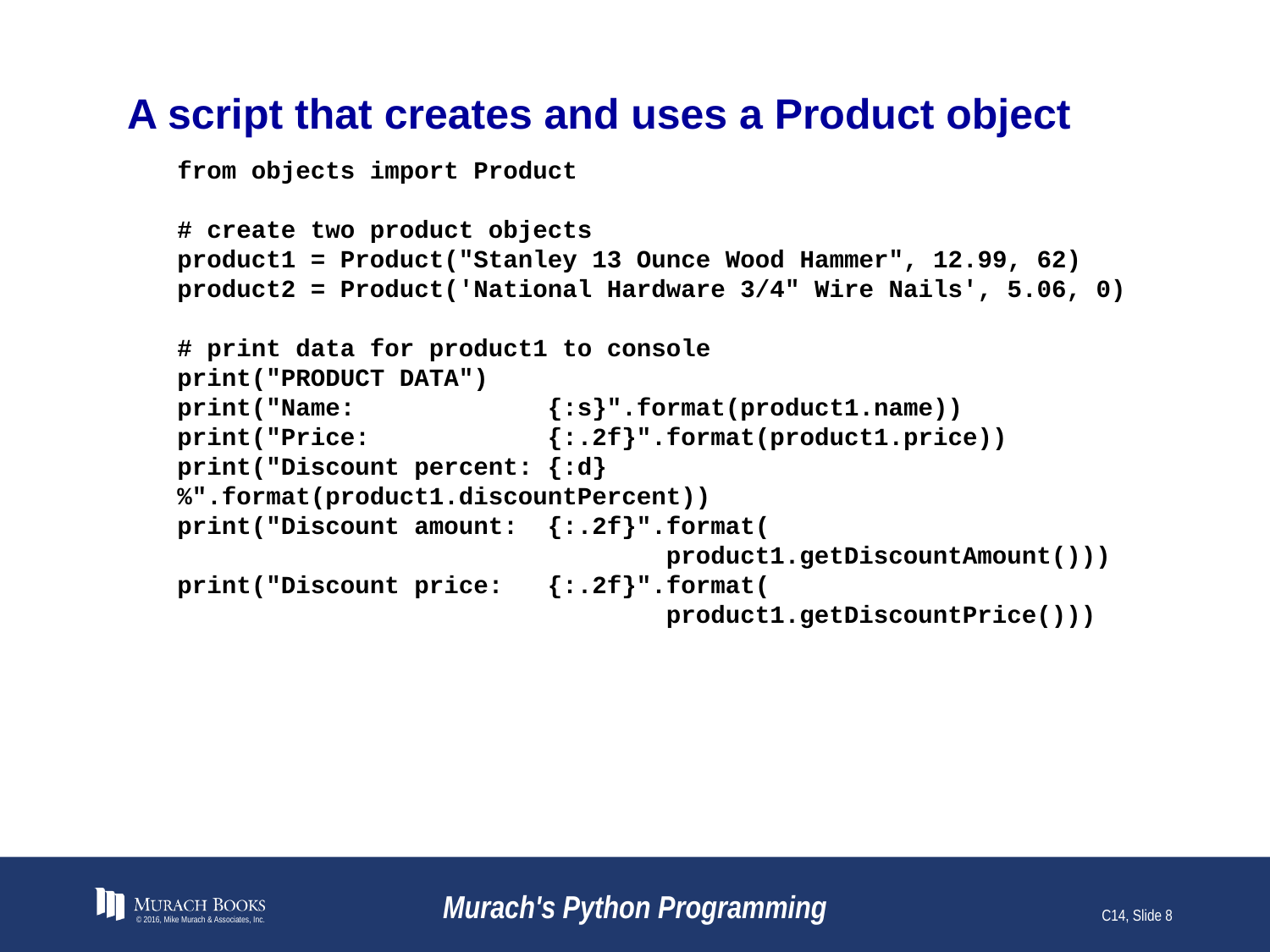

# A script that creates and uses a Product object
from objects import Product

# create two product objects
product1 = Product("Stanley 13 Ounce Wood Hammer", 12.99, 62)
product2 = Product('National Hardware 3/4" Wire Nails', 5.06, 0)

# print data for product1 to console
print("PRODUCT DATA")
print("Name:             {:s}".format(product1.name))
print("Price:            {:.2f}".format(product1.price))
print("Discount percent: {:d}%".format(product1.discountPercent))
print("Discount amount:  {:.2f}".format(
                                 product1.getDiscountAmount()))
print("Discount price:   {:.2f}".format(
                                 product1.getDiscountPrice()))
© 2016, Mike Murach & Associates, Inc.
Murach's Python Programming

C14, Slide 8